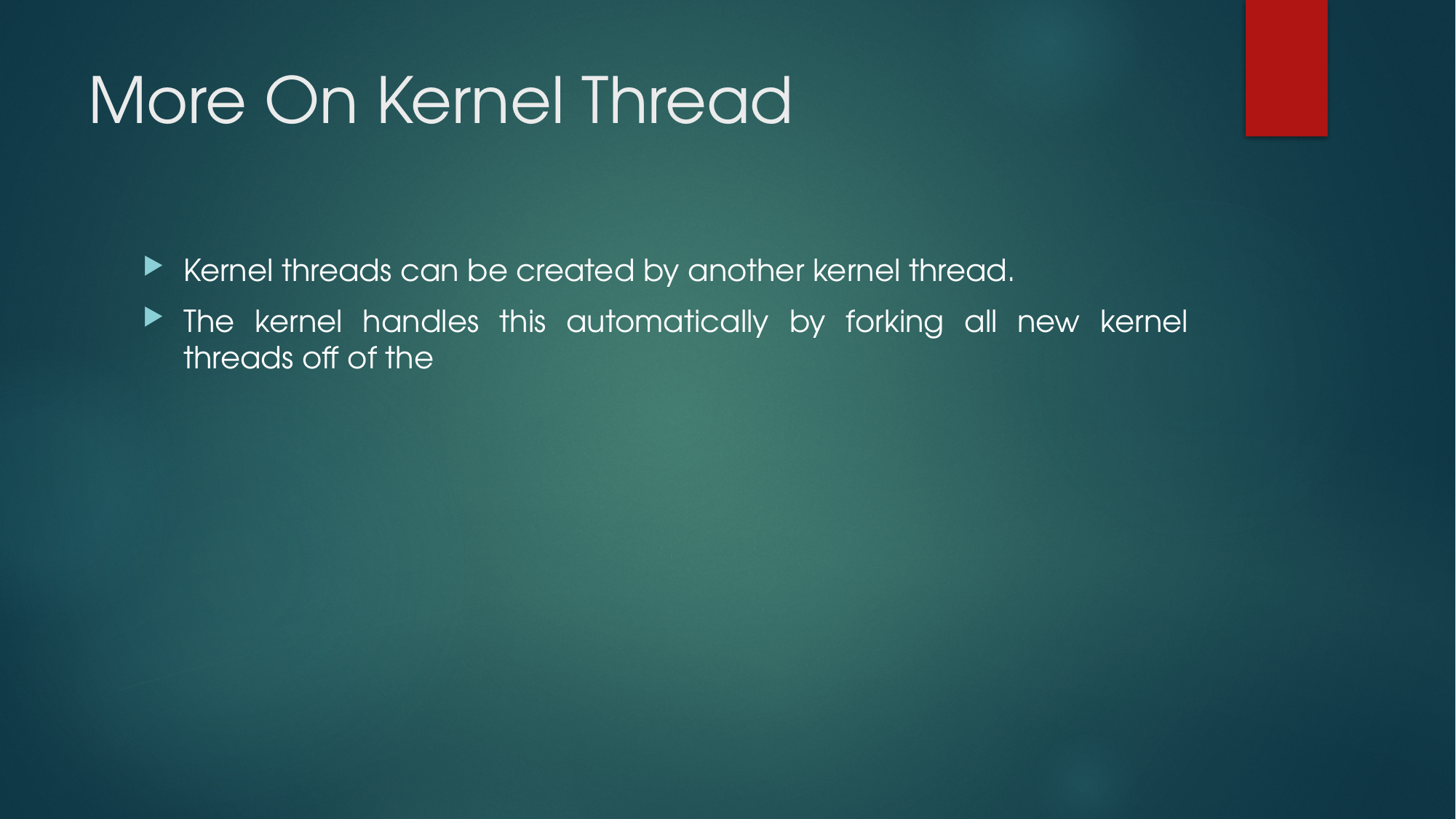

# More On Kernel Thread
Kernel threads can be created by another kernel thread.
The kernel handles this automatically by forking all new kernel threads off of the